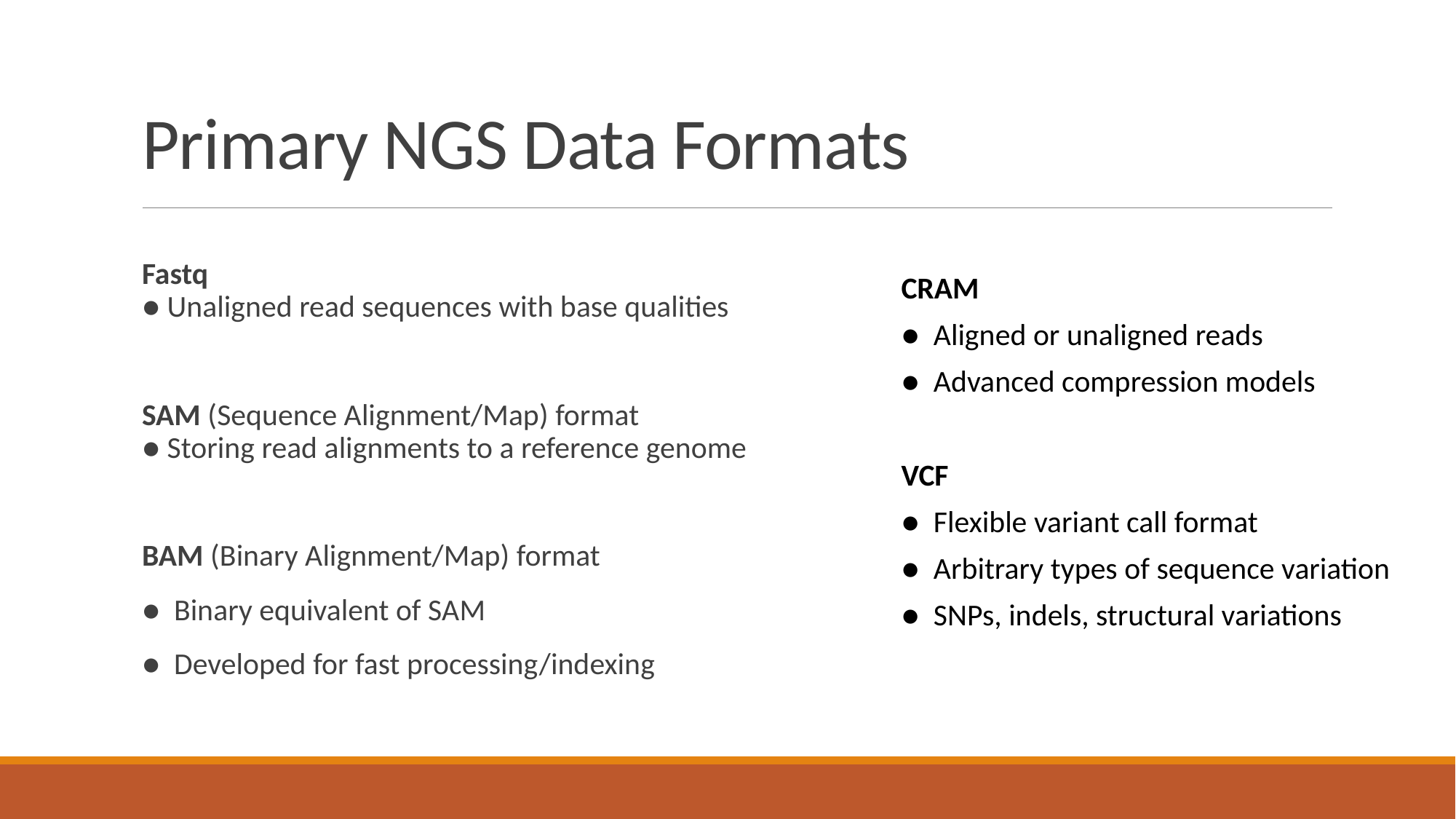

# Primary NGS Data Formats
Fastq
● Unaligned read sequences with base qualities

SAM (Sequence Alignment/Map) format
● Storing read alignments to a reference genome

BAM (Binary Alignment/Map) format
●  Binary equivalent of SAM
●  Developed for fast processing/indexing

CRAM
●  Aligned or unaligned reads
●  Advanced compression models

VCF
●  Flexible variant call format
●  Arbitrary types of sequence variation
●  SNPs, indels, structural variations